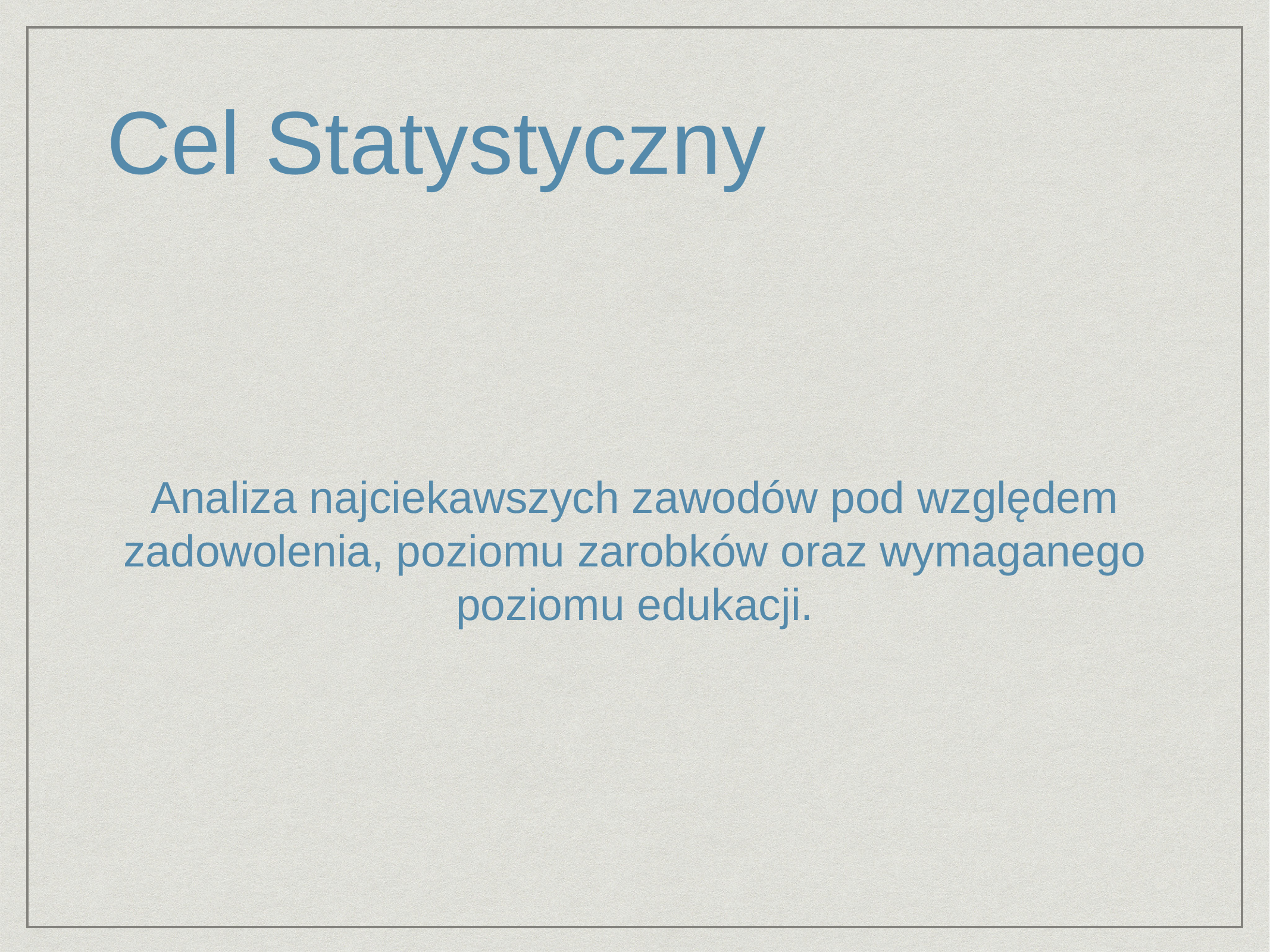

# Cel Statystyczny
Analiza najciekawszych zawodów pod względem zadowolenia, poziomu zarobków oraz wymaganego poziomu edukacji.